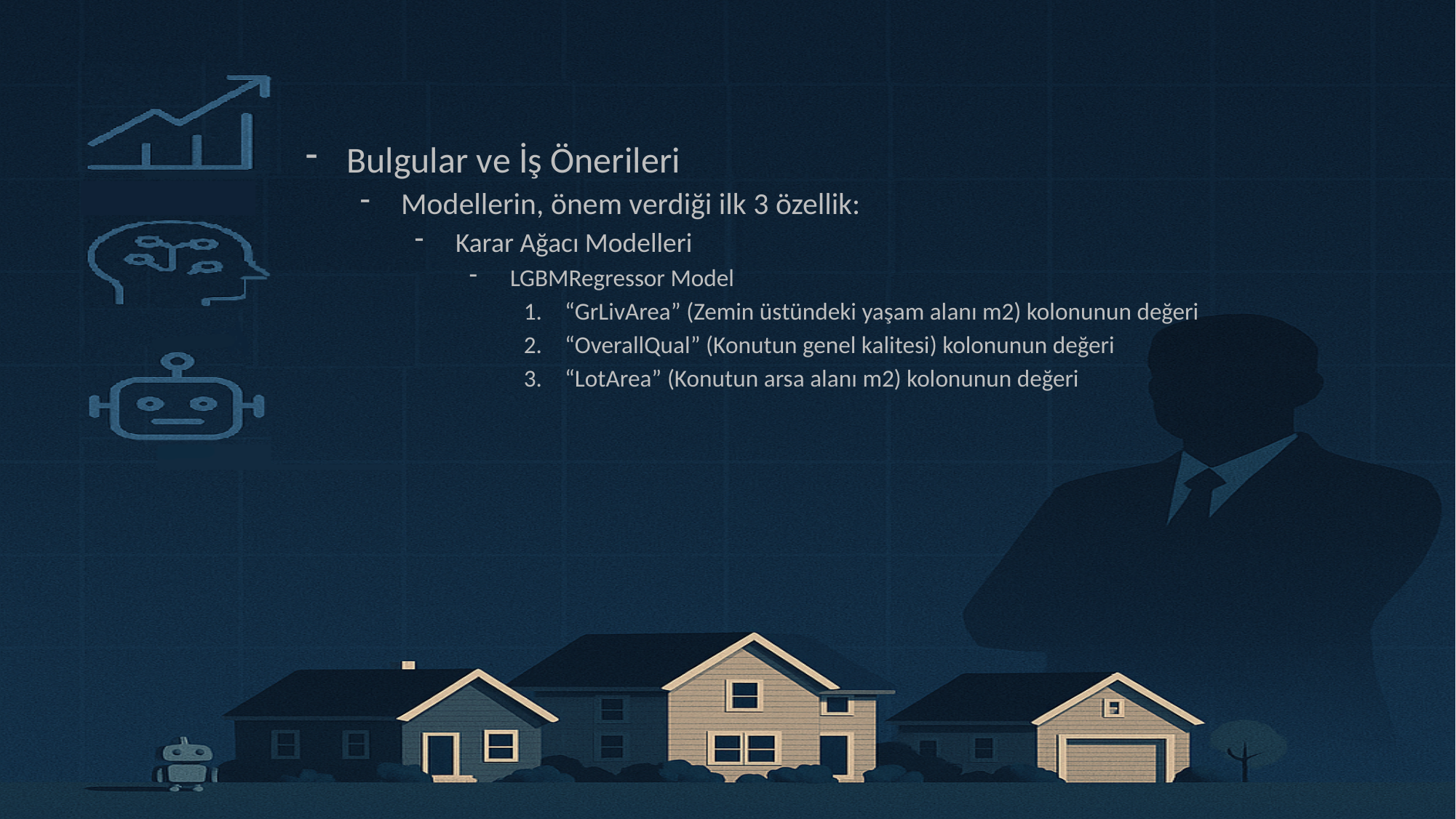

Bulgular ve İş Önerileri
Modellerin, önem verdiği ilk 3 özellik:
Karar Ağacı Modelleri
LGBMRegressor Model
“GrLivArea” (Zemin üstündeki yaşam alanı m2) kolonunun değeri
“OverallQual” (Konutun genel kalitesi) kolonunun değeri
“LotArea” (Konutun arsa alanı m2) kolonunun değeri